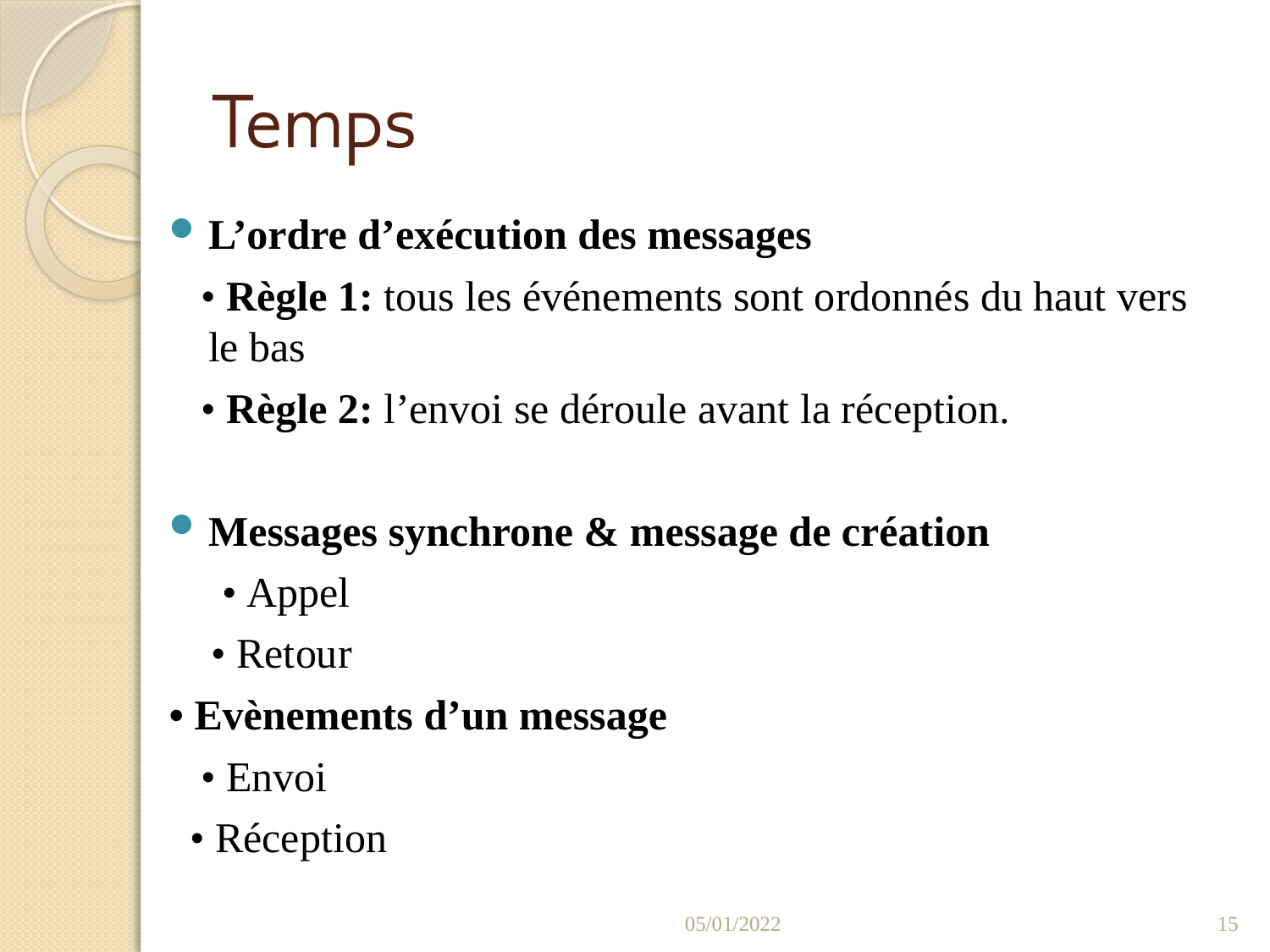

# Temps
L’ordre d’exécution des messages
   • Règle 1: tous les événements sont ordonnés du haut vers le bas
   • Règle 2: l’envoi se déroule avant la réception.

Messages synchrone & message de création
     • Appel
    • Retour
• Evènements d’un message
   • Envoi
  • Réception
05/01/2022
15